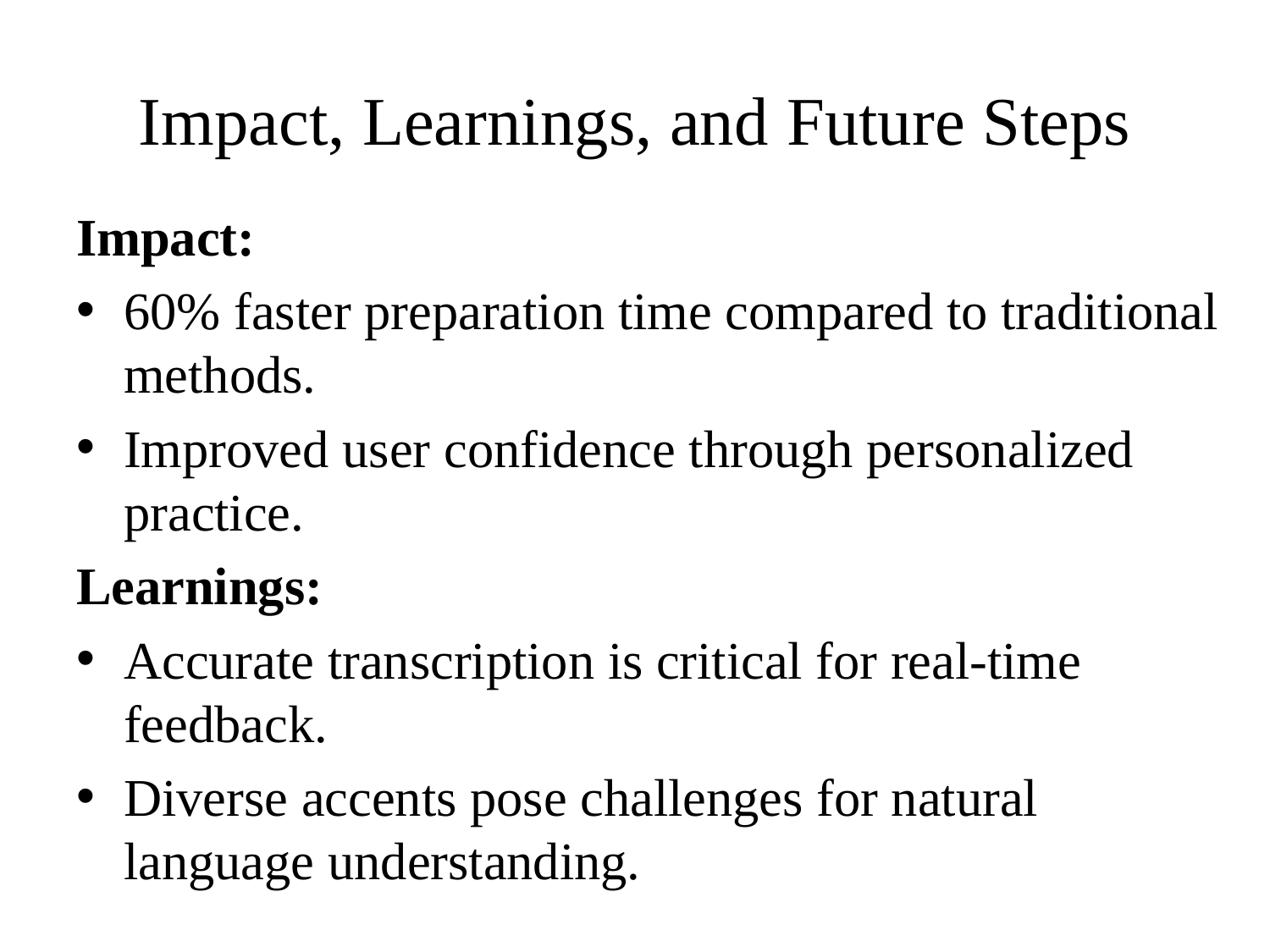

# Impact, Learnings, and Future Steps
Impact:
60% faster preparation time compared to traditional methods.
Improved user confidence through personalized practice.
Learnings:
Accurate transcription is critical for real-time feedback.
Diverse accents pose challenges for natural language understanding.